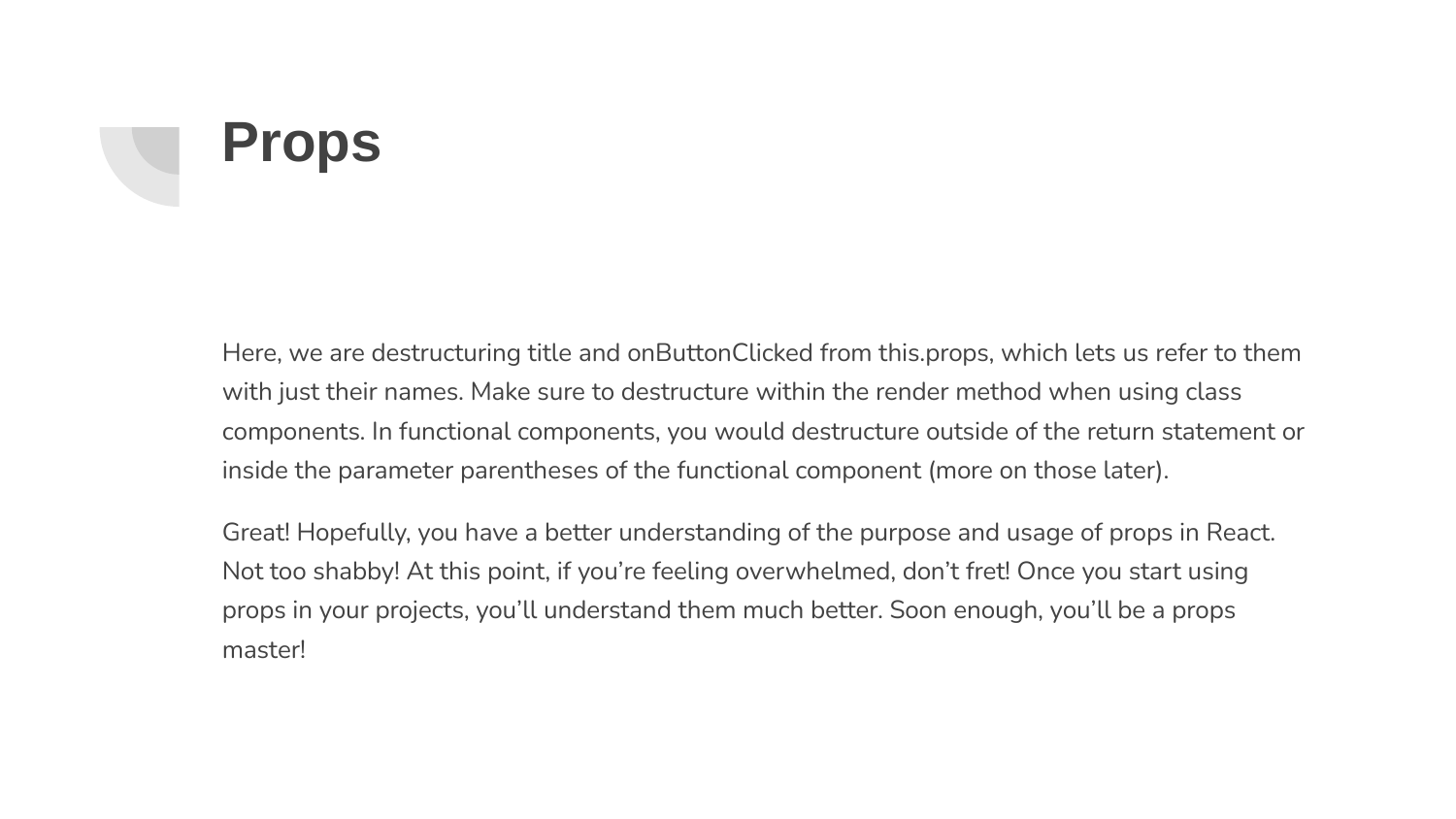

# Props
Here, we are destructuring title and onButtonClicked from this.props, which lets us refer to them with just their names. Make sure to destructure within the render method when using class components. In functional components, you would destructure outside of the return statement or inside the parameter parentheses of the functional component (more on those later).
Great! Hopefully, you have a better understanding of the purpose and usage of props in React. Not too shabby! At this point, if you’re feeling overwhelmed, don’t fret! Once you start using props in your projects, you’ll understand them much better. Soon enough, you’ll be a props master!